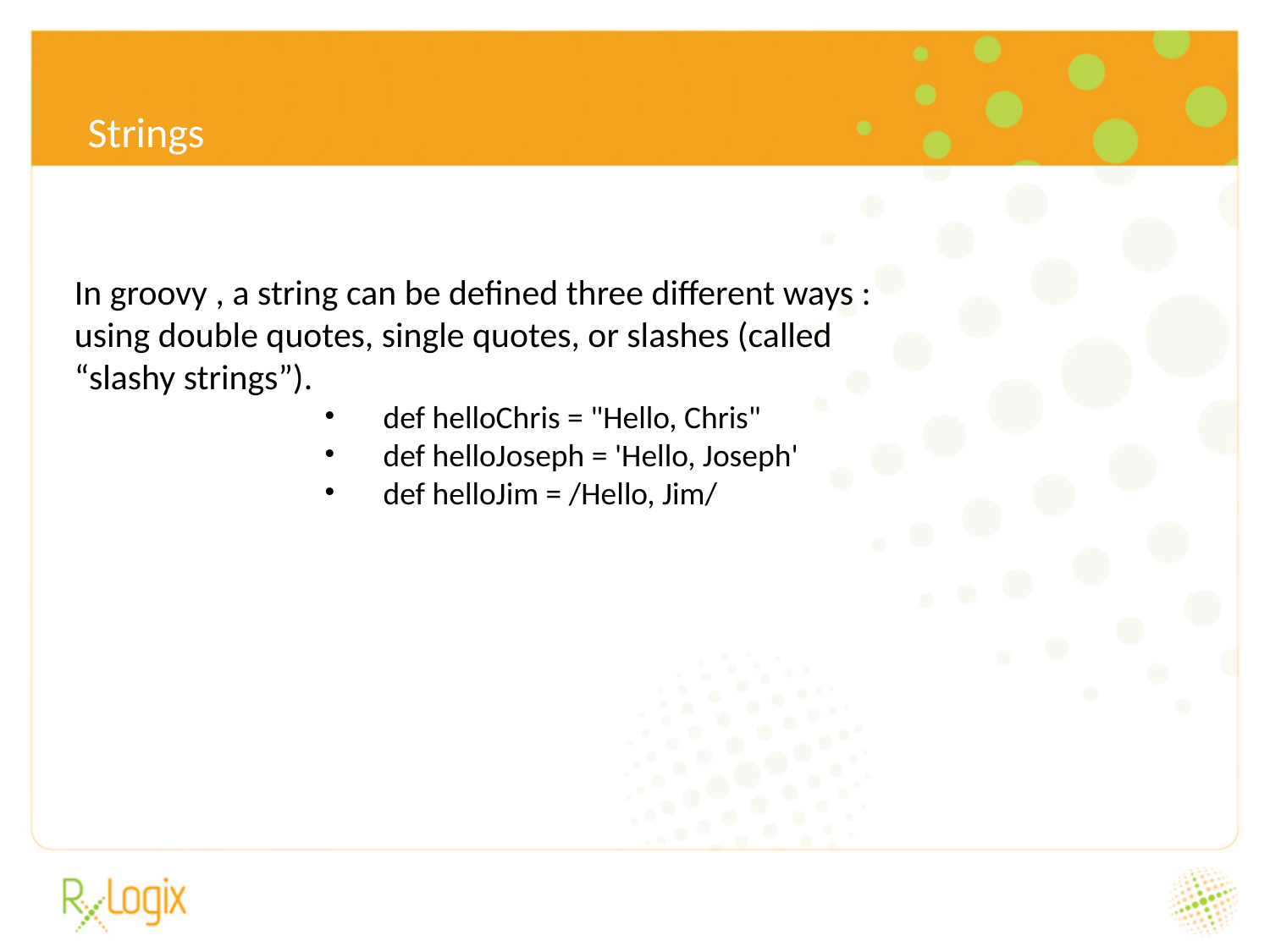

6/24/16
Strings
In groovy , a string can be defined three different ways :
using double quotes, single quotes, or slashes (called
“slashy strings”).
def helloChris = "Hello, Chris"
def helloJoseph = 'Hello, Joseph'
def helloJim = /Hello, Jim/